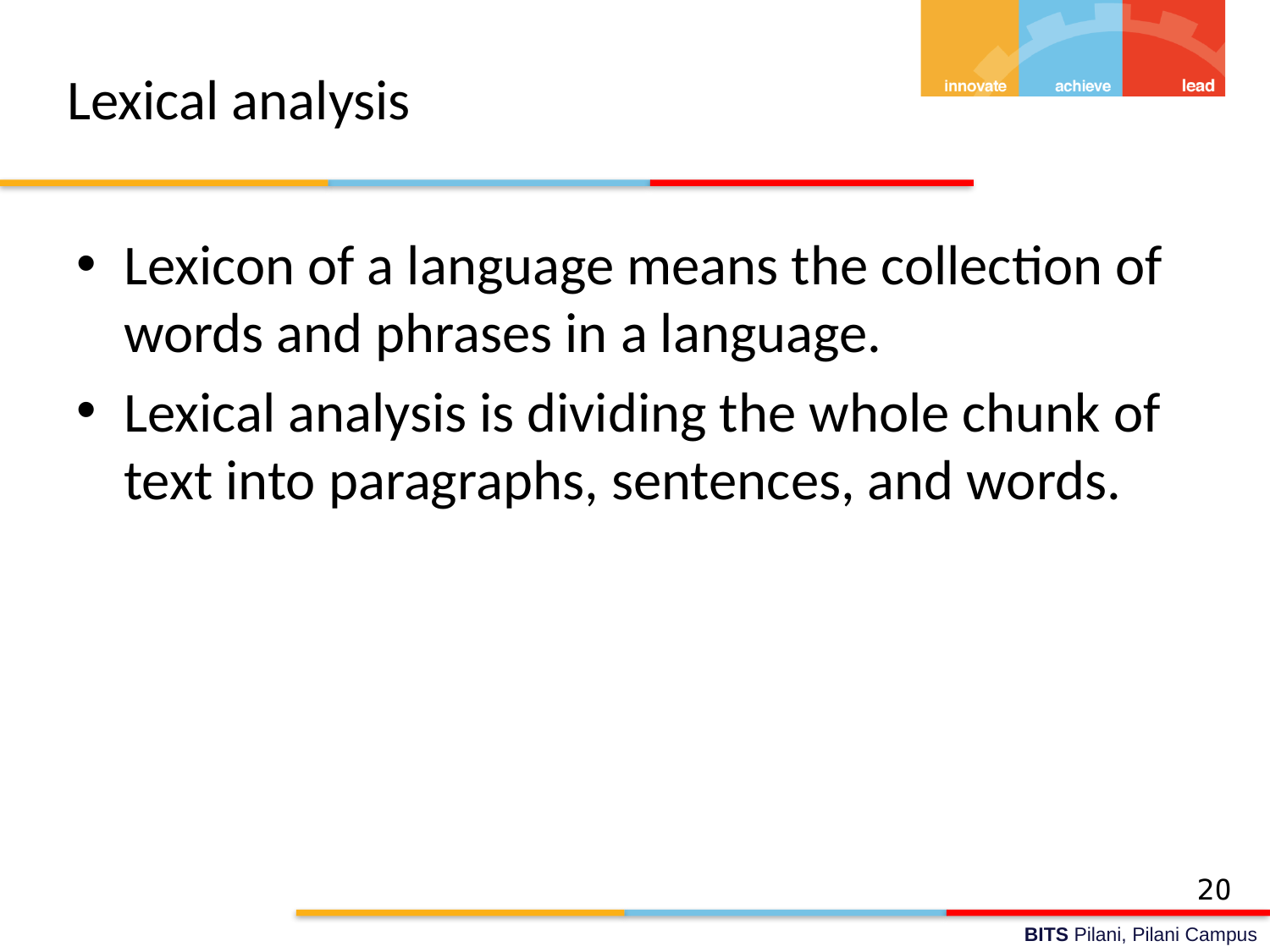

# Lexical analysis
Lexicon of a language means the collection of words and phrases in a language.
Lexical analysis is dividing the whole chunk of text into paragraphs, sentences, and words.
20